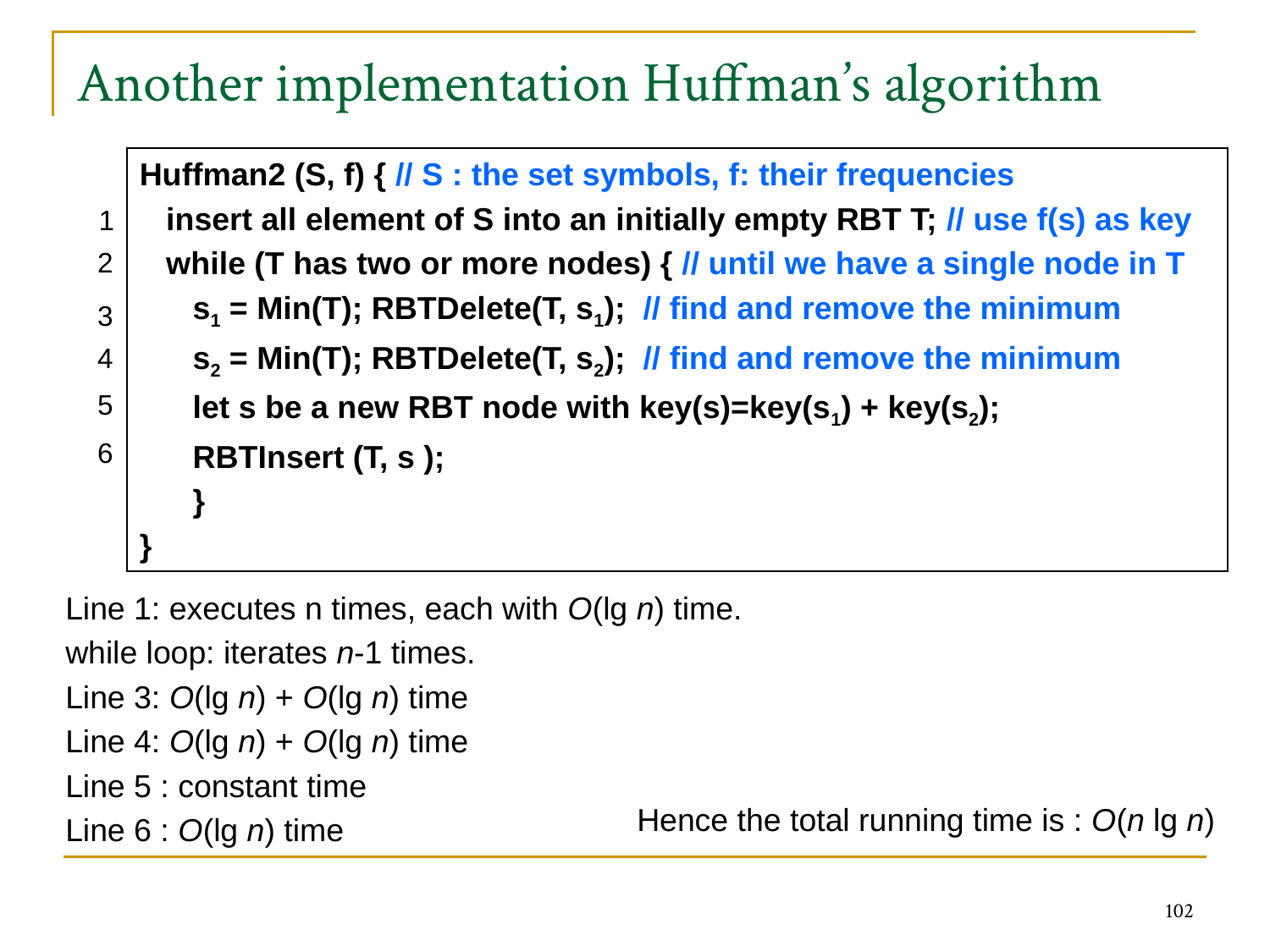

# Another implementation Huffman’s algorithm
Huffman2 (S, f) { // S : the set symbols, f: their frequencies
   insert all element of S into an initially empty RBT T; // use f(s) as key
   while (T has two or more nodes) { // until we have a single node in T
      s1 = Min(T); RBTDelete(T, s1);  // find and remove the minimum
      s2 = Min(T); RBTDelete(T, s2);  // find and remove the minimum
      let s be a new RBT node with key(s)=key(s1) + key(s2);
      RBTInsert (T, s );
      }
}
1
2
3
4
5
6
Line 1: executes n times, each with O(lg n) time.
while loop: iterates n-1 times.
Line 3: O(lg n) + O(lg n) time
Line 4: O(lg n) + O(lg n) time
Line 5 : constant time
Line 6 : O(lg n) time
Hence the total running time is : O(n lg n)
102